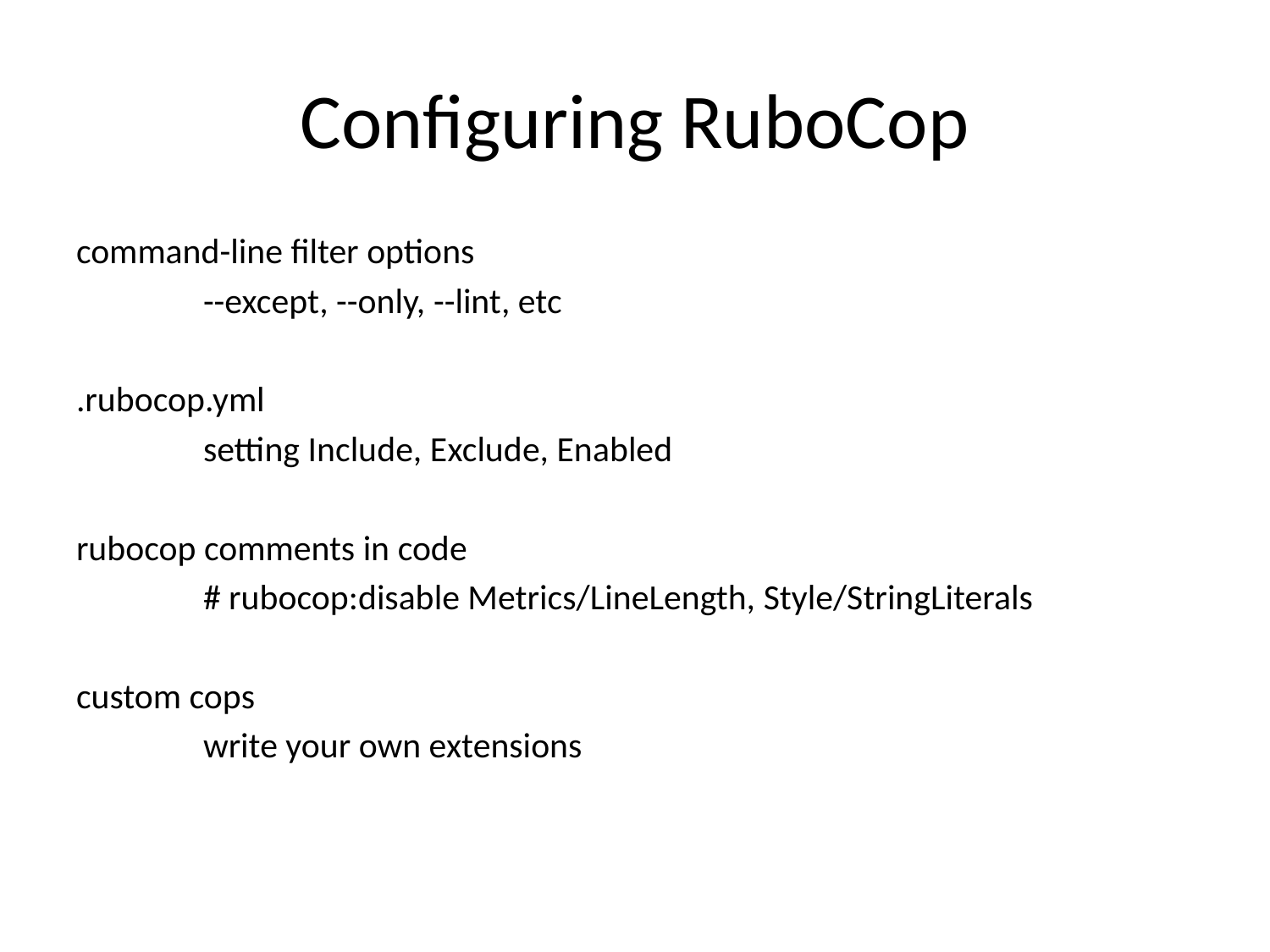

# Configuring RuboCop

command-line filter options
	--except, --only, --lint, etc

.rubocop.yml
	setting Include, Exclude, Enabled

rubocop comments in code
	# rubocop:disable Metrics/LineLength, Style/StringLiterals

custom cops
	write your own extensions